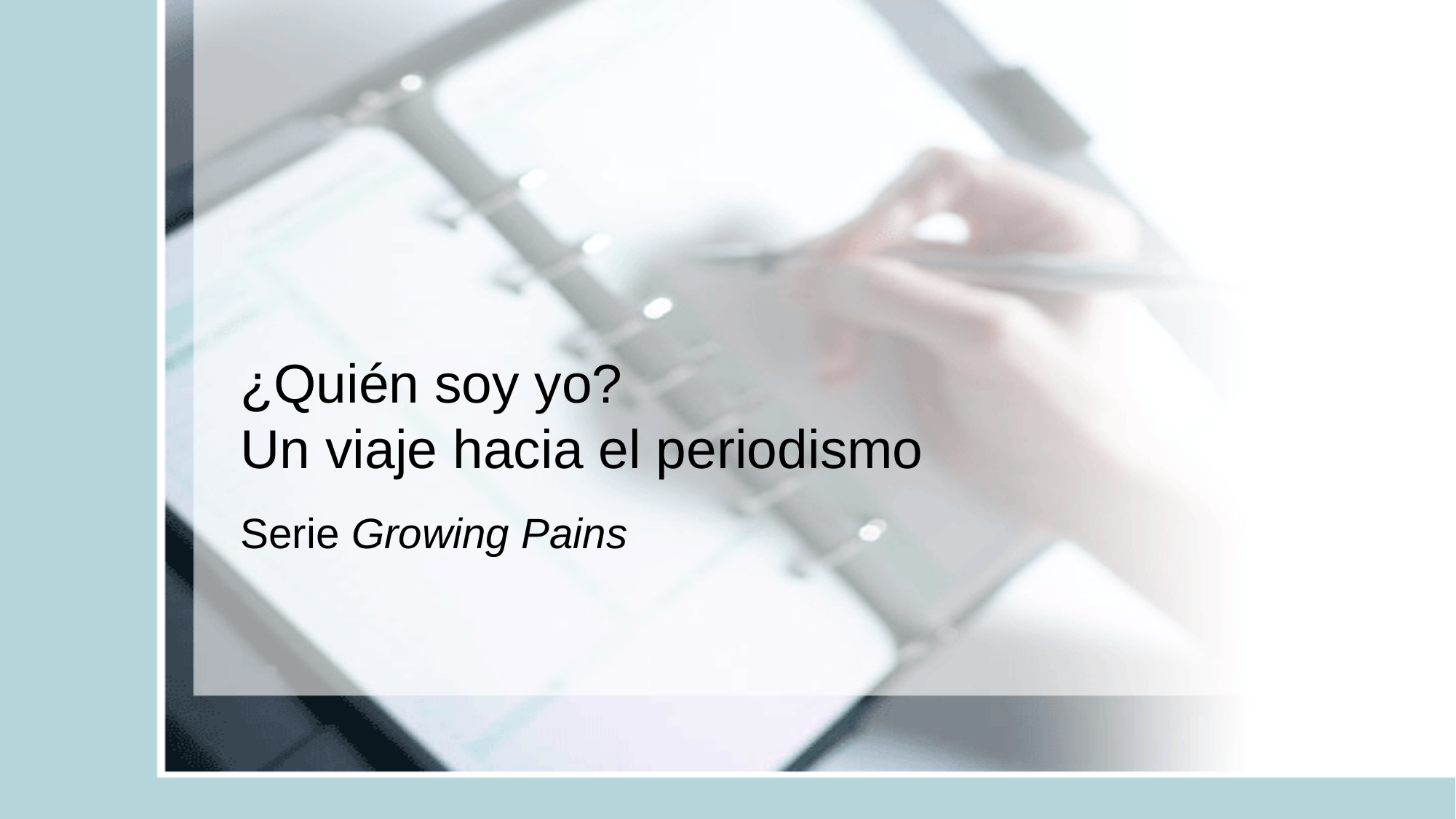

# ¿Quién soy yo? Un viaje hacia el periodismo
Serie Growing Pains